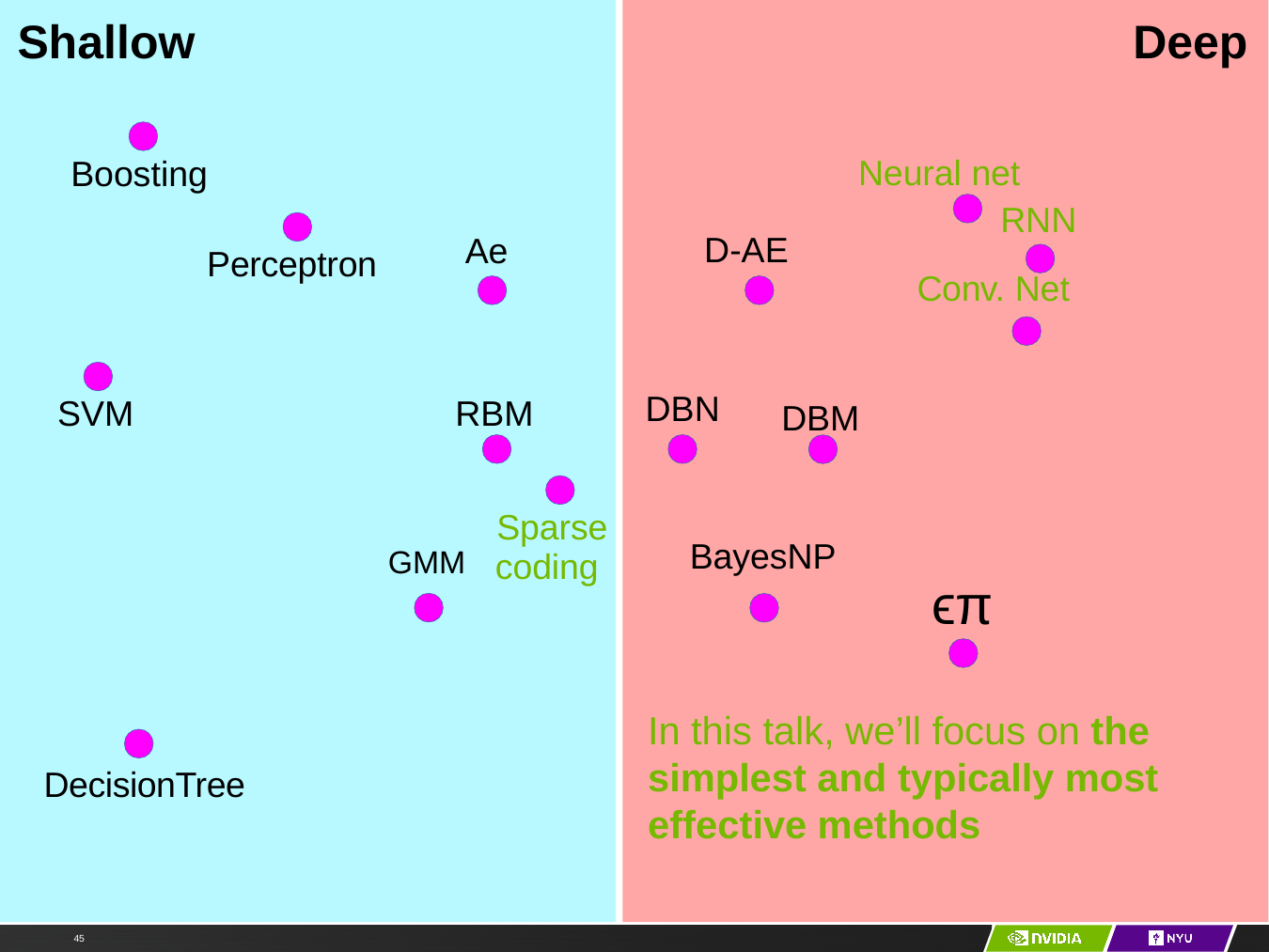

Shallow
Deep

Neural net
RNN
Conv. Net
Boosting

D-AE
Ae

Perceptron

DBN

RBM
SVM
DBM

Sparse  GMM   coding

BayesNP
ϵπ

In this talk, we’ll focus on the simplest and typically most effective methods

DecisionTree